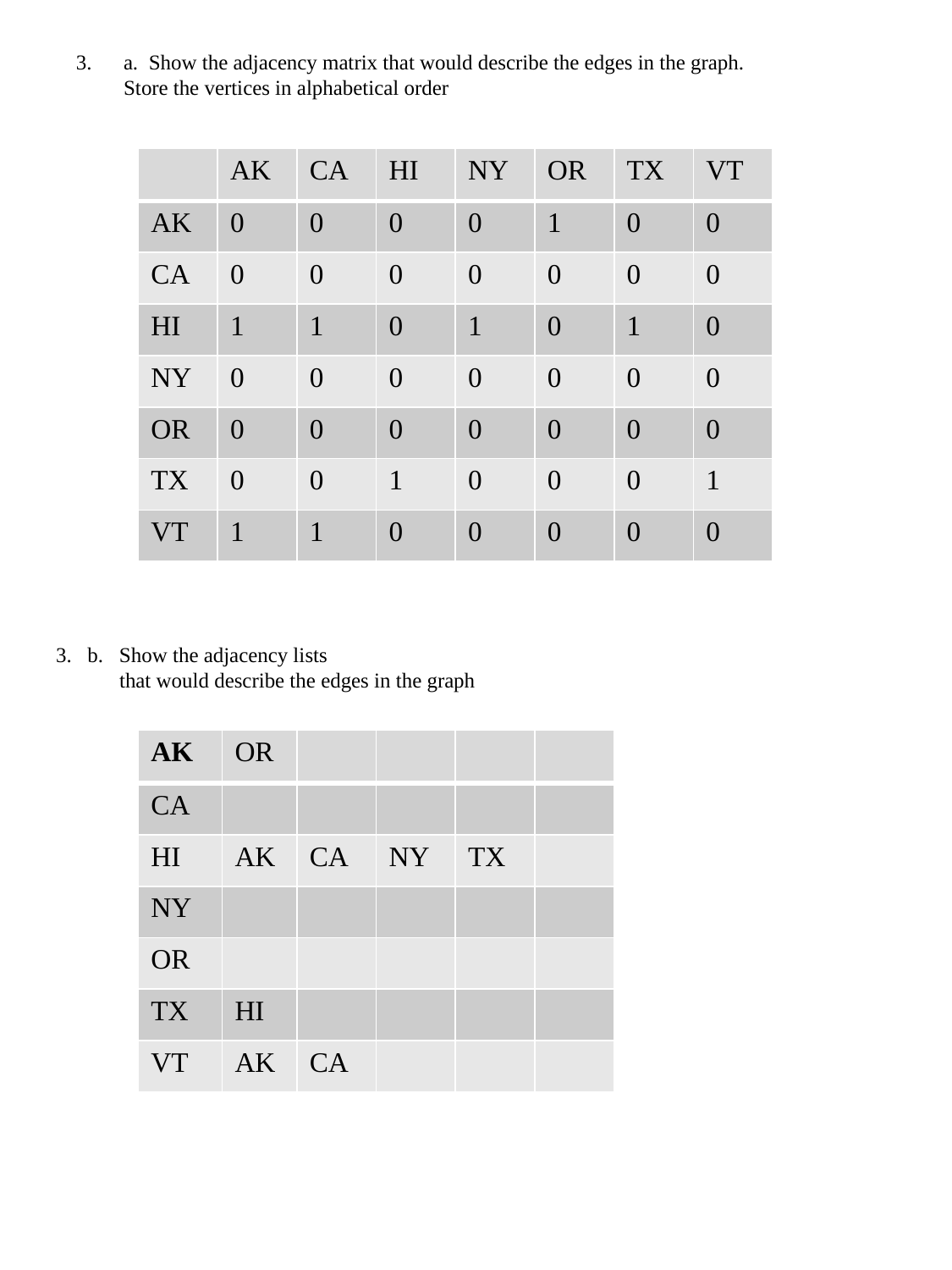

a.  Show the adjacency matrix that would describe the edges in the graph. Store the vertices in alphabetical order
|  | AK | CA | HI | NY | OR | TX | VT |
| --- | --- | --- | --- | --- | --- | --- | --- |
| AK | 0 | 0 | 0 | 0 | 1 | 0 | 0 |
| CA | 0 | 0 | 0 | 0 | 0 | 0 | 0 |
| HI | 1 | 1 | 0 | 1 | 0 | 1 | 0 |
| NY | 0 | 0 | 0 | 0 | 0 | 0 | 0 |
| OR | 0 | 0 | 0 | 0 | 0 | 0 | 0 |
| TX | 0 | 0 | 1 | 0 | 0 | 0 | 1 |
| VT | 1 | 1 | 0 | 0 | 0 | 0 | 0 |
3.   b.   Show the adjacency lists
            that would describe the edges in the graph
| AK | OR |  |  |  |  |
| --- | --- | --- | --- | --- | --- |
| CA |  |  |  |  |  |
| HI | AK | CA | NY | TX |  |
| NY |  |  |  |  |  |
| OR |  |  |  |  |  |
| TX | HI |  |  |  |  |
| VT | AK | CA |  |  |  |